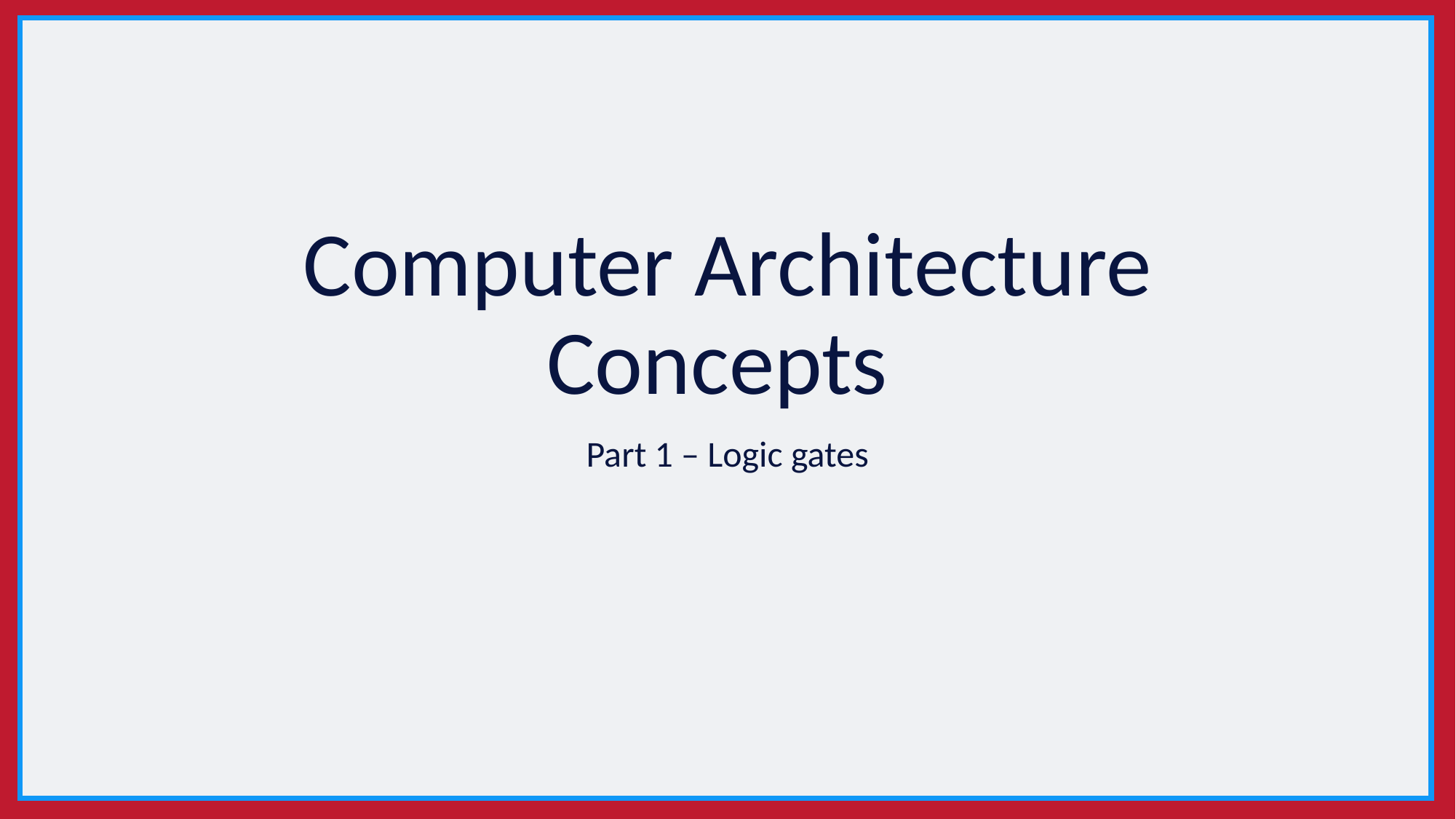

# Computer Architecture Concepts
Part 1 – Logic gates